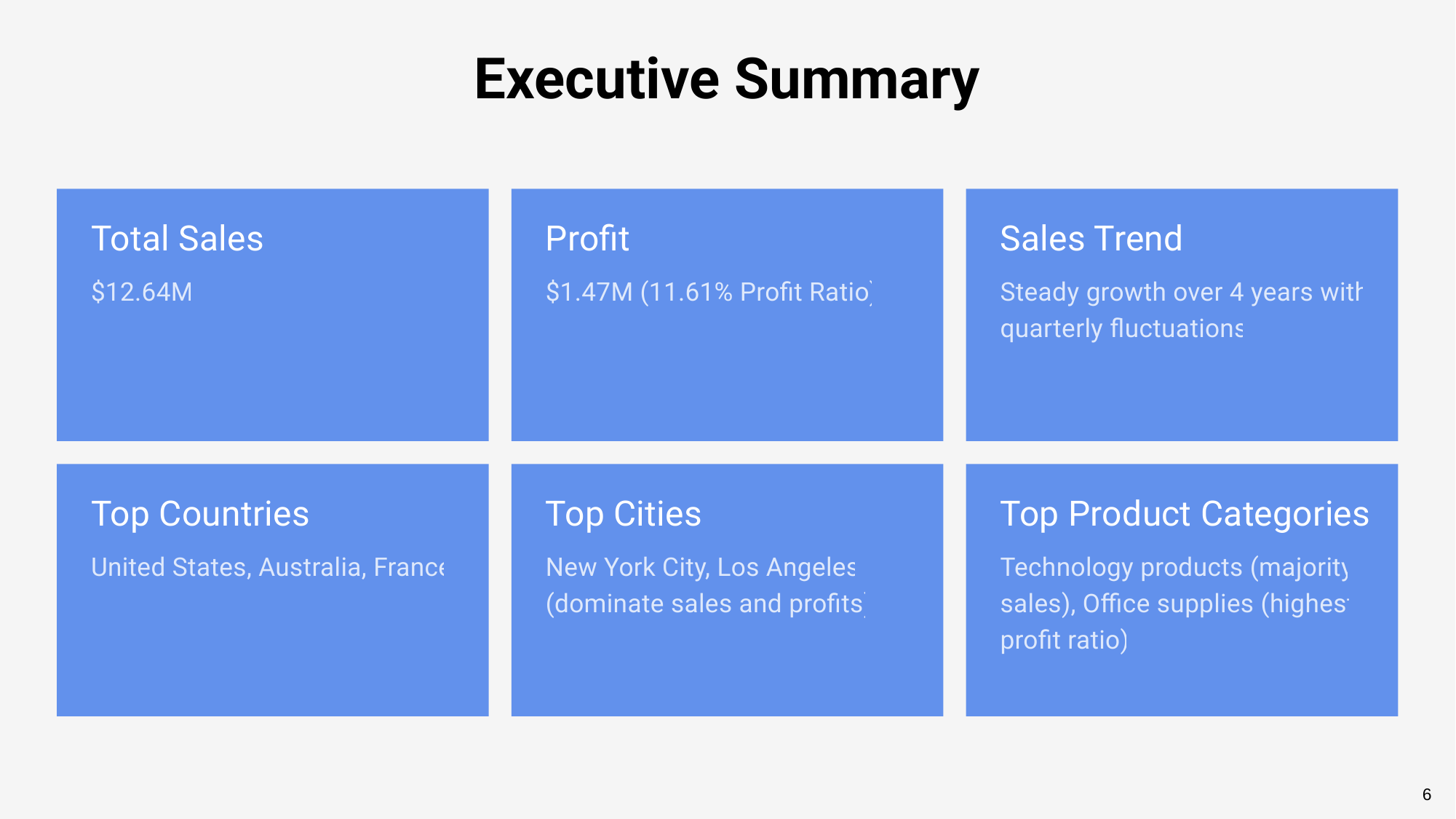

Executive Summary

Total Sales
Profit
Sales Trend
$12.64M
$1.47M (11.61% Profit Ratio)
Steady growth over 4 years with quarterly fluctuations

Top Countries
Top Cities
Top Product Categories
United States, Australia, France
New York City, Los Angeles (dominate sales and profits)
Technology products (majority sales), Office supplies (highest profit ratio)

6